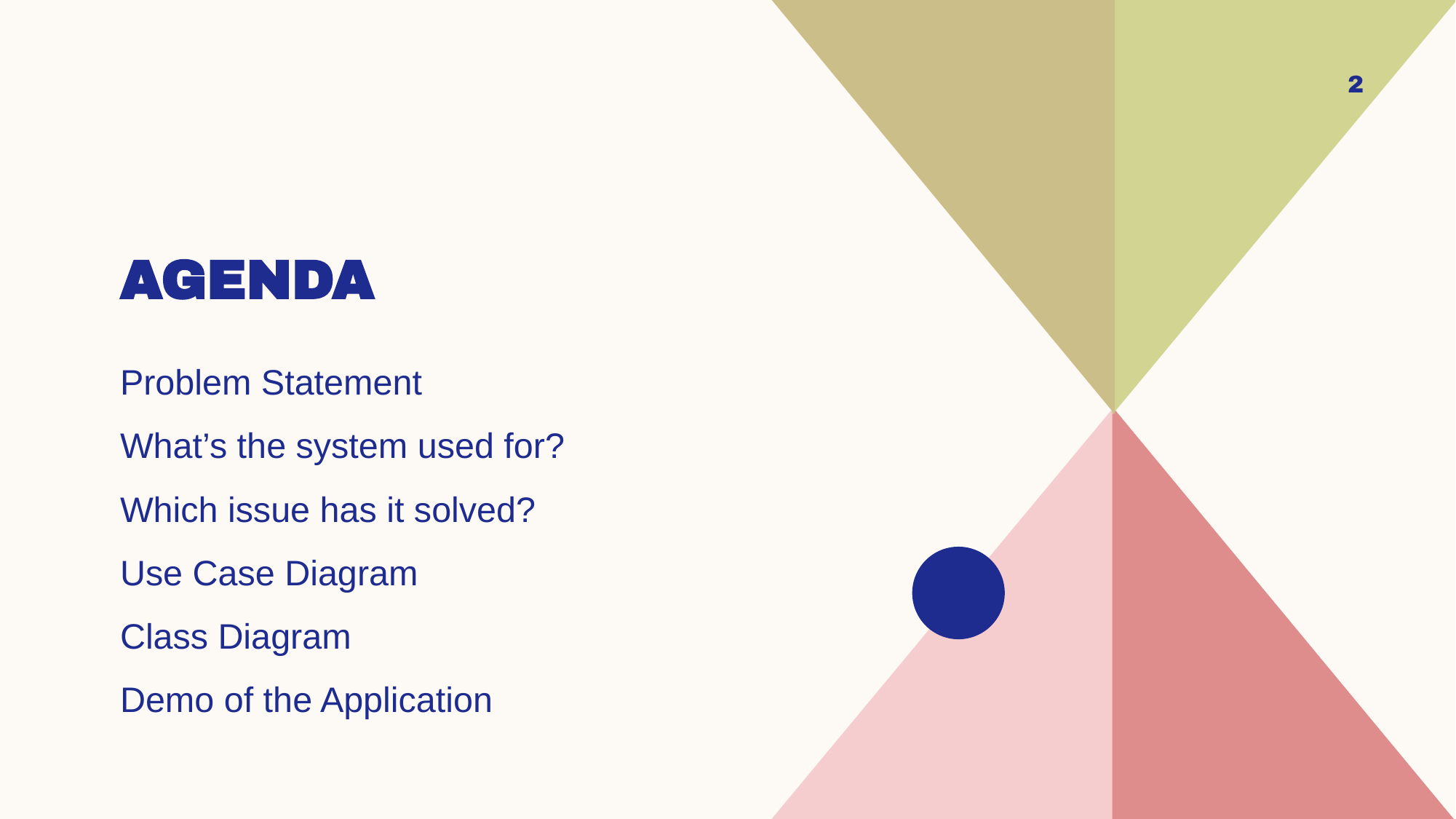

2
# agenda
Problem Statement
What’s the system used for?
Which issue has it solved?
Use Case Diagram
Class Diagram
Demo of the Application